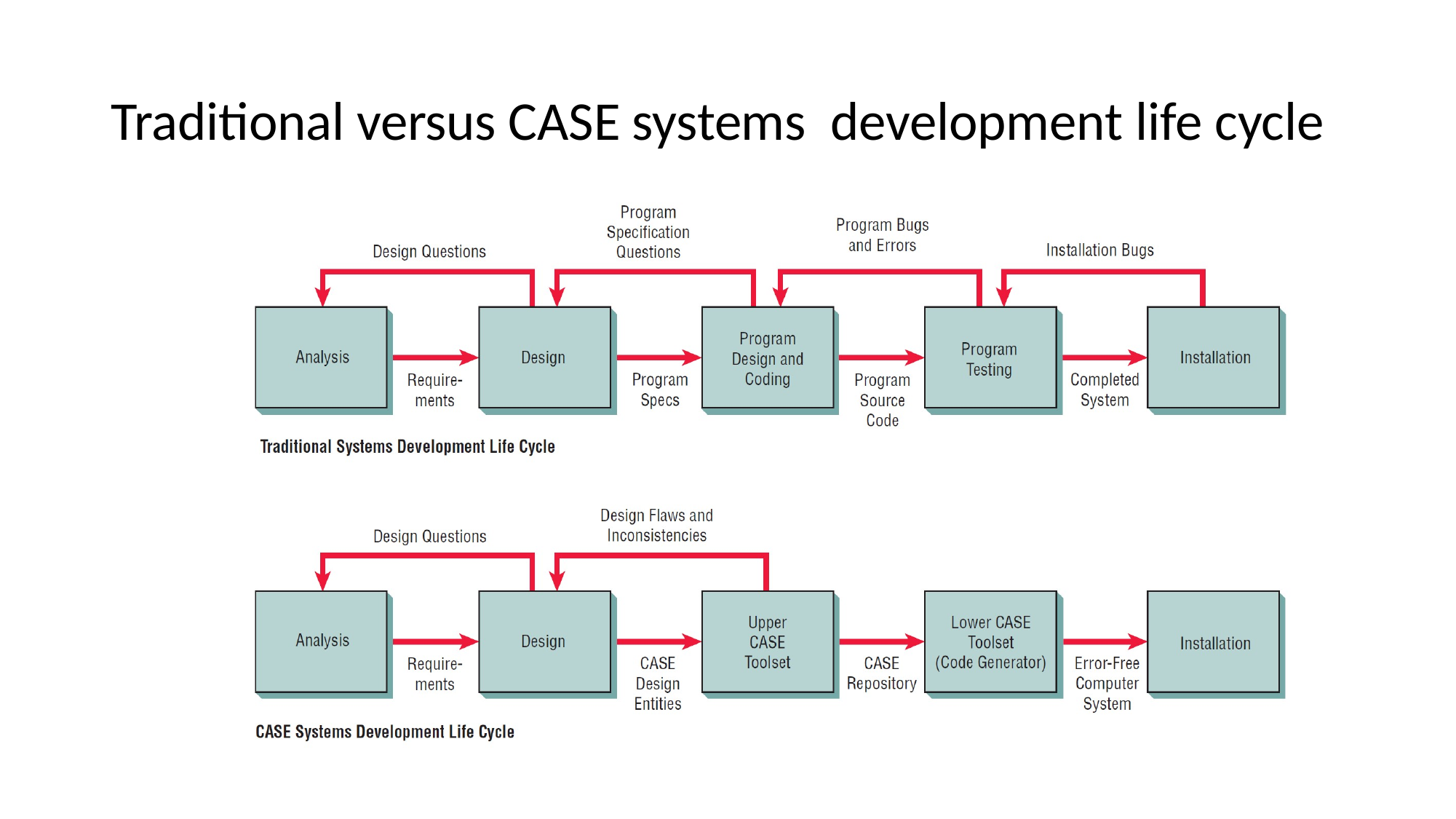

# Traditional versus CASE systems  development life cycle